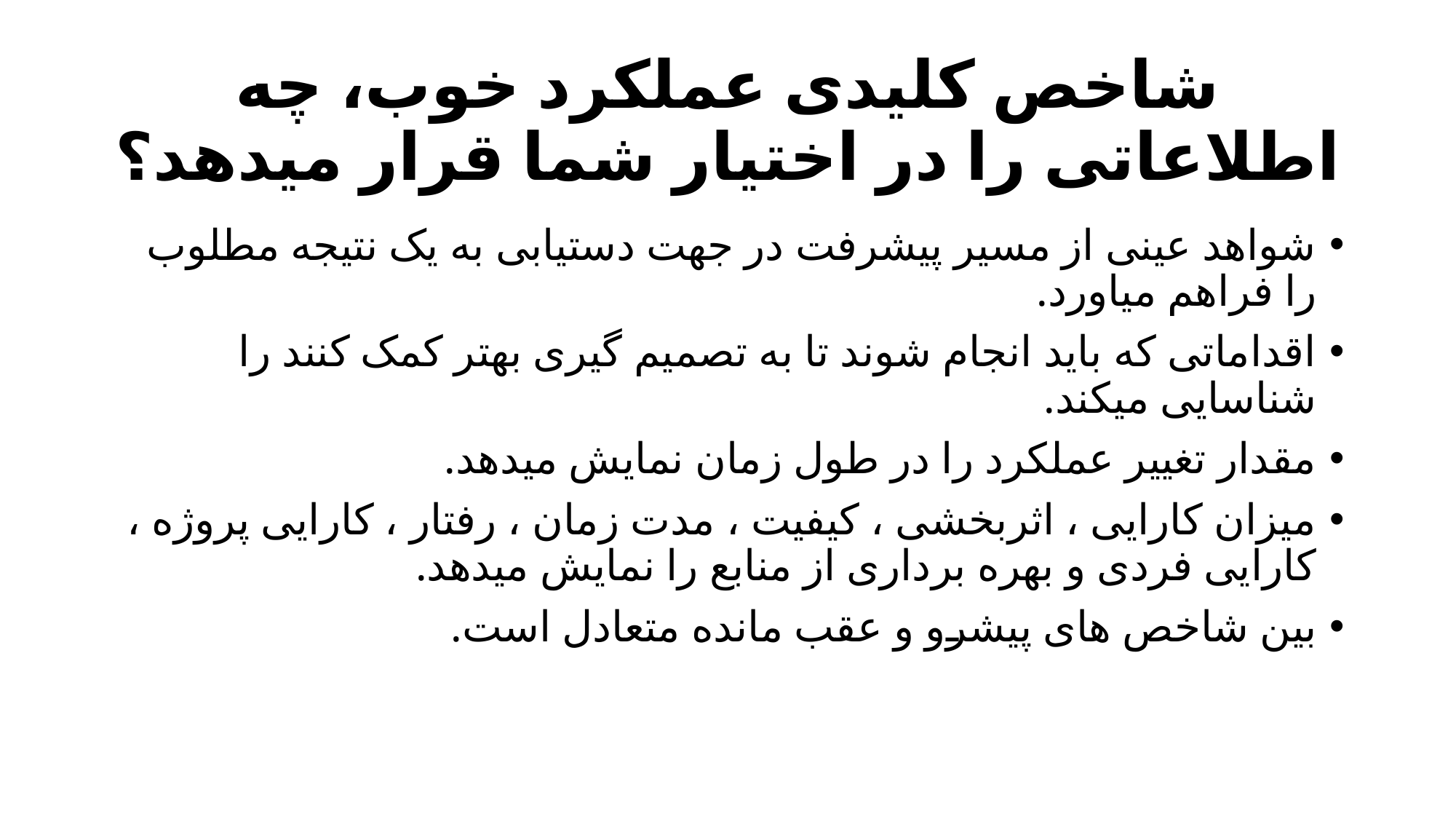

# شاخص کلیدی عملکرد خوب، چه اطلاعاتی را در اختیار شما قرار میدهد؟
شواهد عینی از مسیر پیشرفت در جهت دستیابی به یک نتیجه مطلوب را فراهم میاورد.
اقداماتی که باید انجام شوند تا به تصمیم گیری بهتر کمک کنند را شناسایی میکند.
مقدار تغییر عملکرد را در طول زمان نمایش میدهد.
میزان کارایی ، اثربخشی ، کیفیت ، مدت زمان ، رفتار ، کارایی پروژه ، کارایی فردی و بهره برداری از منابع را نمایش میدهد.
بین شاخص های پیشرو و عقب مانده متعادل است.